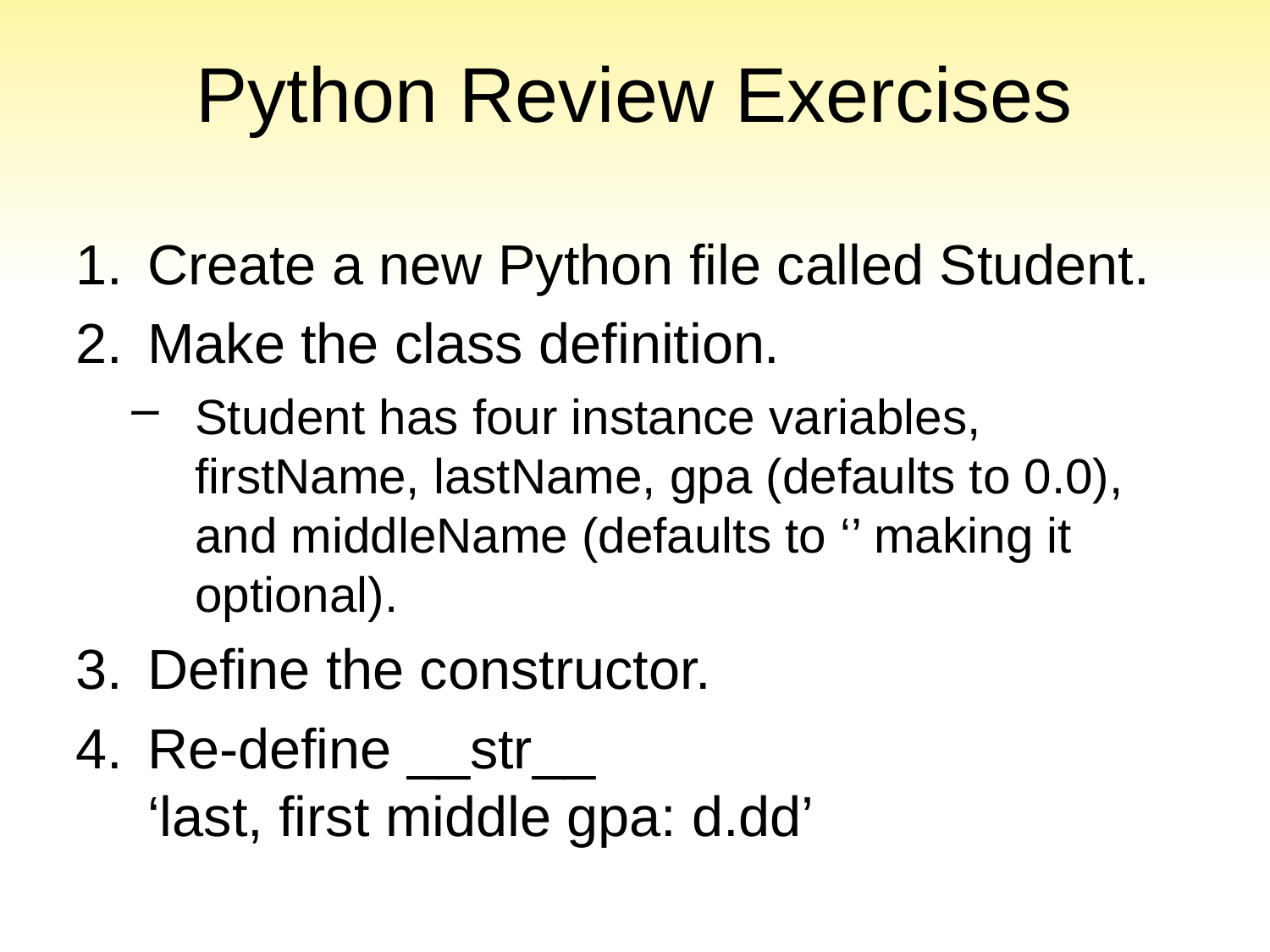

# Python Review Exercises
Create a new Python file called Student.
Make the class definition.
Student has four instance variables, firstName, lastName, gpa (defaults to 0.0),
and middleName (defaults to ‘’ making it
optional).
Define the constructor.
Re-define __str__
‘last, first middle gpa: d.dd’